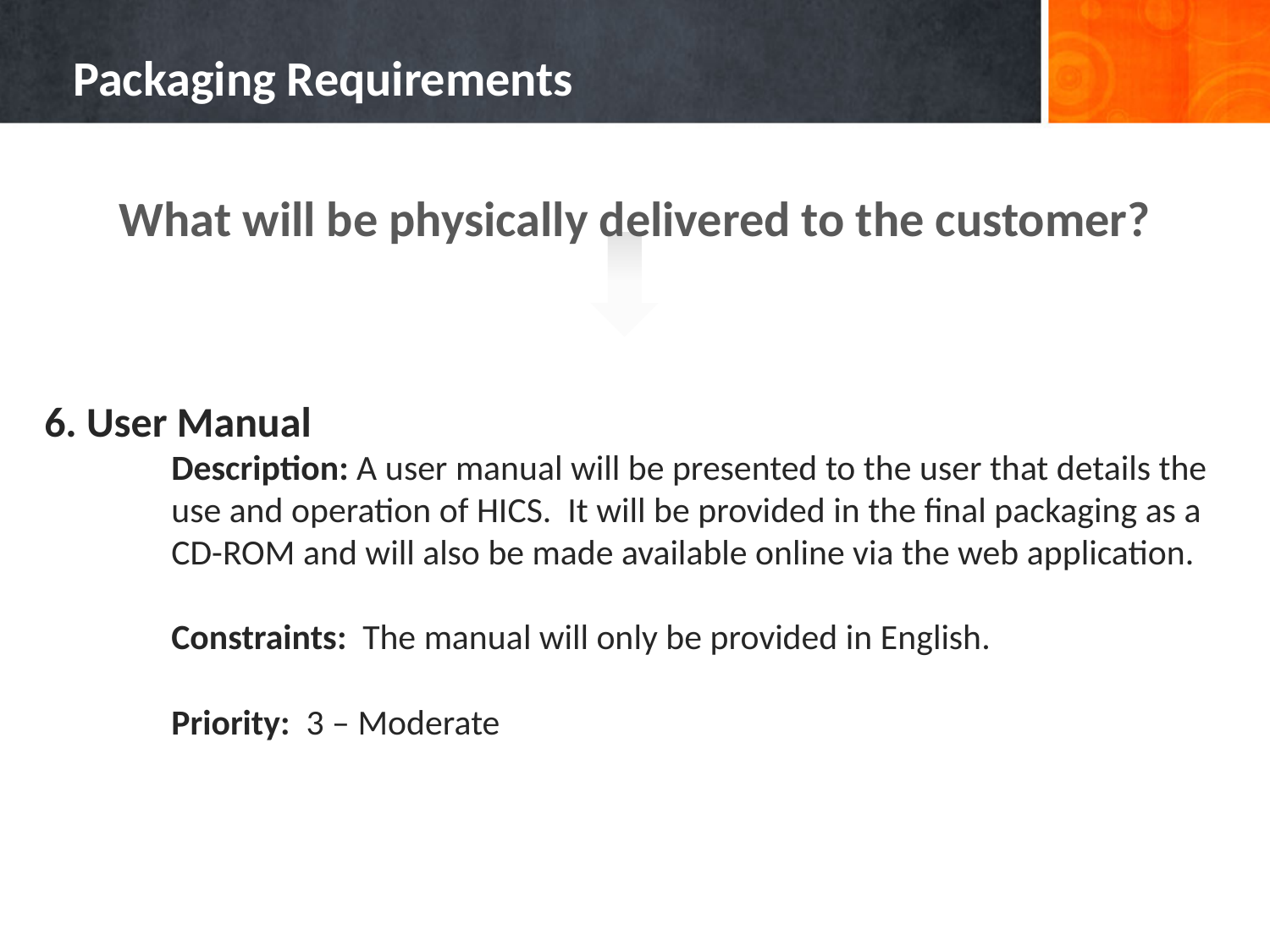

# Packaging Requirements
What will be physically delivered to the customer?

6. User Manual
	Description: A user manual will be presented to the user that details the 	use and operation of HICS.  It will be provided in the final packaging as a 	CD-ROM and will also be made available online via the web application.

	Constraints:  The manual will only be provided in English.

	Priority:  3 – Moderate